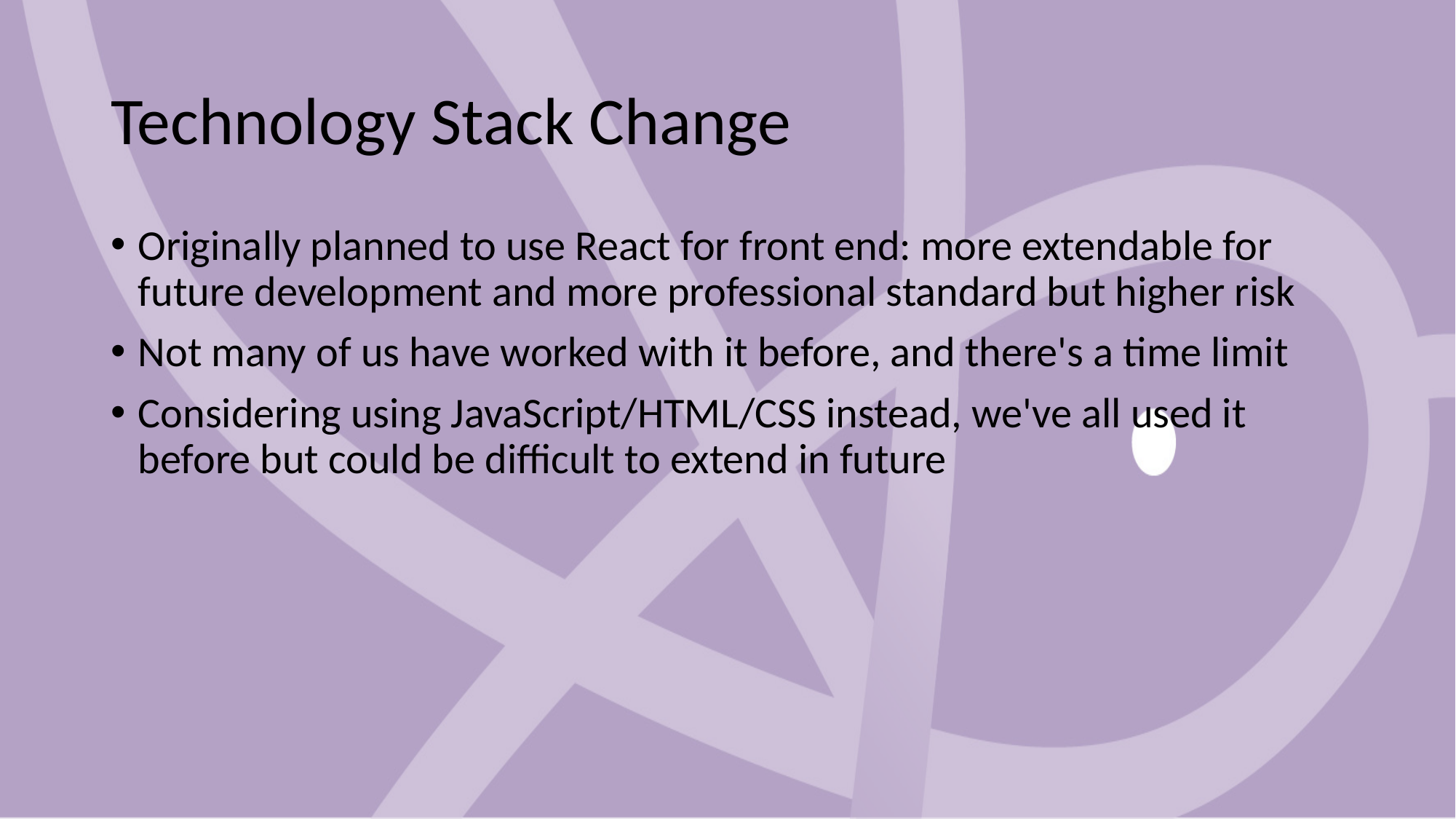

# Technology Stack Change
Originally planned to use React for front end: more extendable for future development and more professional standard but higher risk
Not many of us have worked with it before, and there's a time limit
Considering using JavaScript/HTML/CSS instead, we've all used it before but could be difficult to extend in future